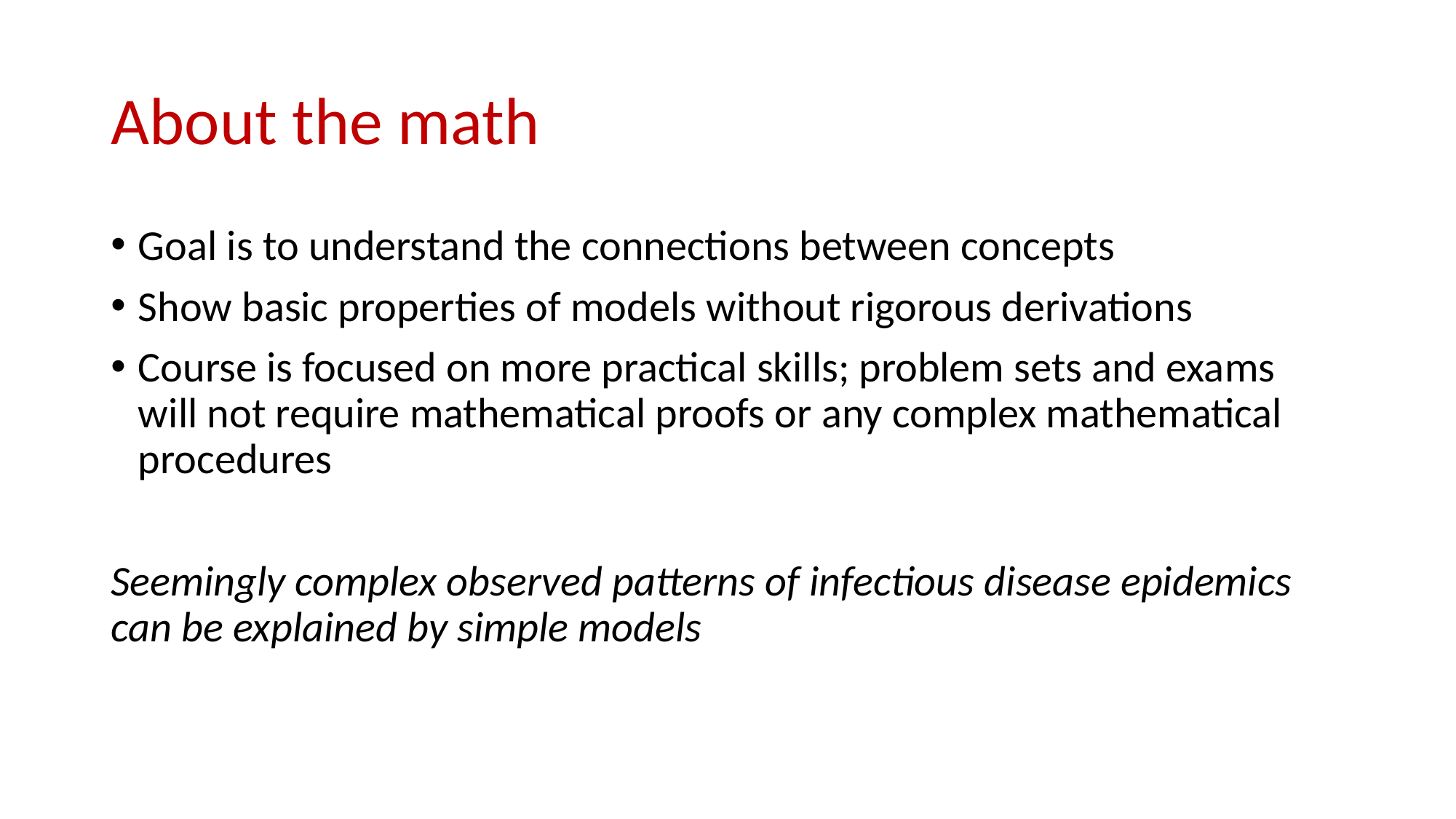

# About the math
Goal is to understand the connections between concepts
Show basic properties of models without rigorous derivations
Course is focused on more practical skills; problem sets and exams will not require mathematical proofs or any complex mathematical procedures

Seemingly complex observed patterns of infectious disease epidemics can be explained by simple models